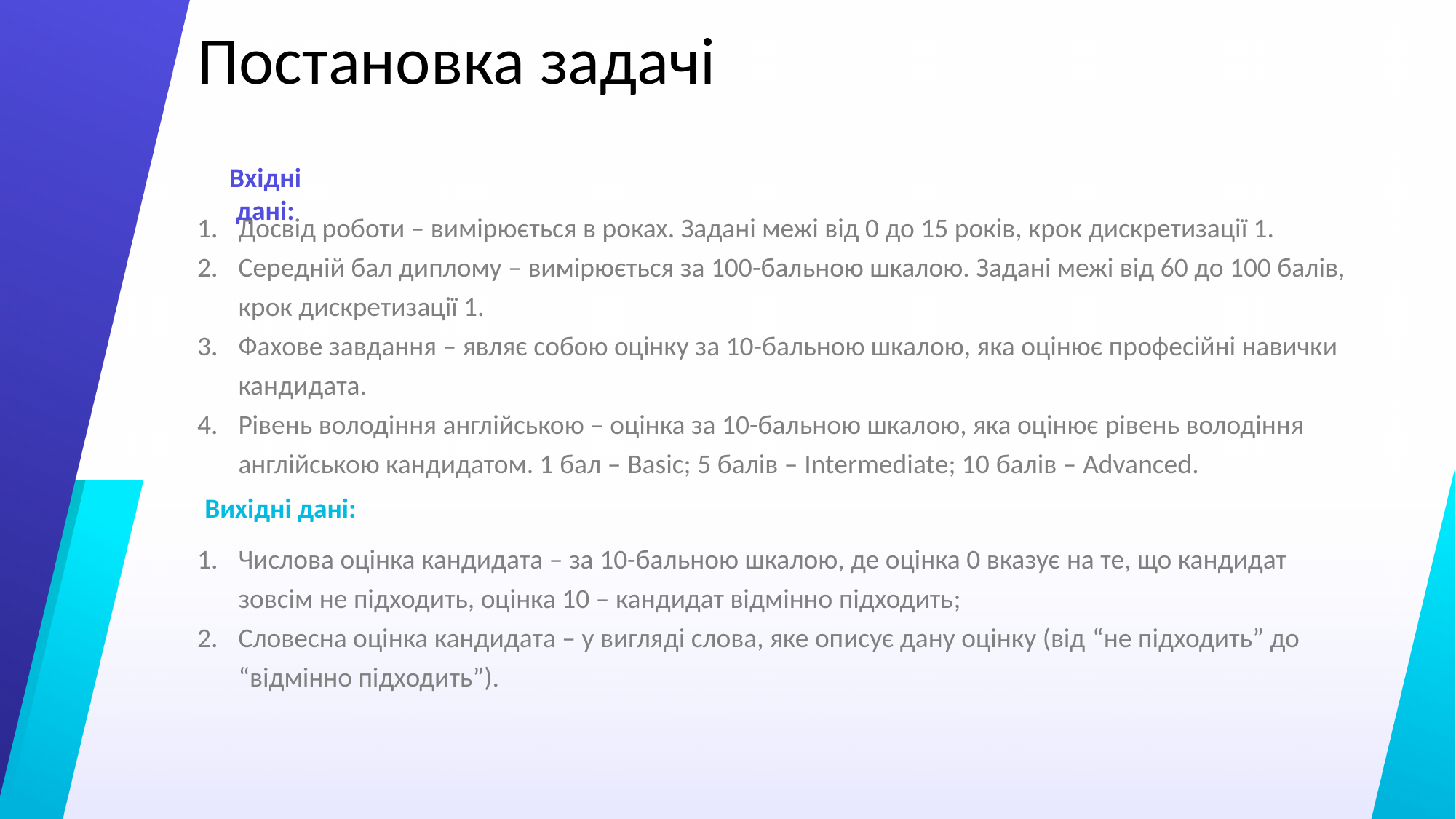

# Постановка задачі
Вхідні дані:
Досвід роботи – вимірюється в роках. Задані межі від 0 до 15 років, крок дискретизації 1.
Середній бал диплому – вимірюється за 100-бальною шкалою. Задані межі від 60 до 100 балів, крок дискретизації 1.
Фахове завдання – являє собою оцінку за 10-бальною шкалою, яка оцінює професійні навички кандидата.
Рівень володіння англійською – оцінка за 10-бальною шкалою, яка оцінює рівень володіння англійською кандидатом. 1 бал – Basic; 5 балів – Intermediate; 10 балів – Advanced.
Вихідні дані:
Числова оцінка кандидата – за 10-бальною шкалою, де оцінка 0 вказує на те, що кандидат зовсім не підходить, оцінка 10 – кандидат відмінно підходить;
Словесна оцінка кандидата – у вигляді слова, яке описує дану оцінку (від “не підходить” до “відмінно підходить”).